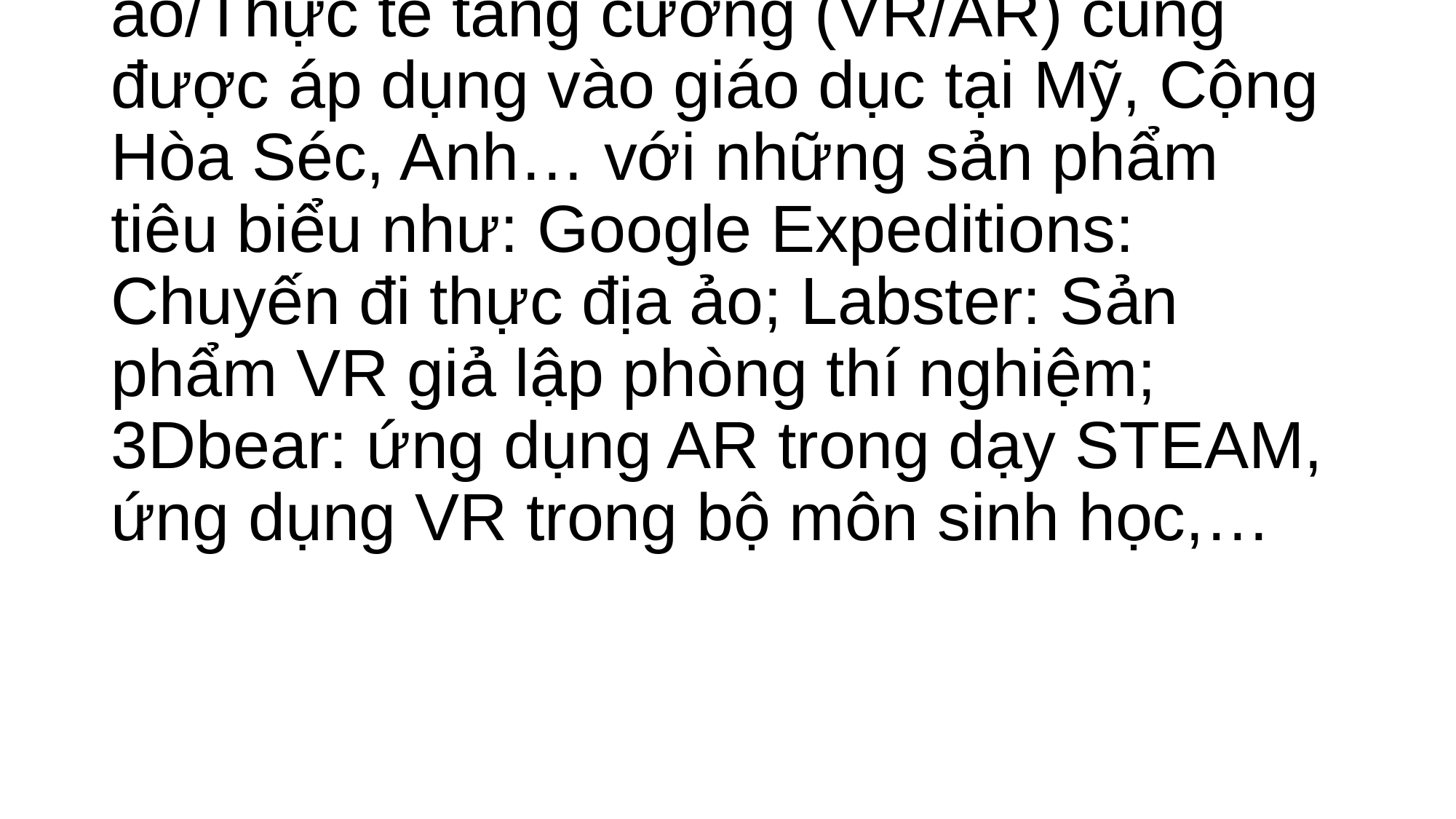

# Từ năm 2002, các khóa học trực tuyến đại chúng mở (MOOC) bùng nổ với các tên tuổi lớn như: Udacity, Coursera, edX, Udemy, FutureLearn. Công nghệ Thực tế ảo/Thực tế tăng cường (VR/AR) cũng được áp dụng vào giáo dục tại Mỹ, Cộng Hòa Séc, Anh… với những sản phẩm tiêu biểu như: Google Expeditions: Chuyến đi thực địa ảo; Labster: Sản phẩm VR giả lập phòng thí nghiệm; 3Dbear: ứng dụng AR trong dạy STEAM, ứng dụng VR trong bộ môn sinh học,…